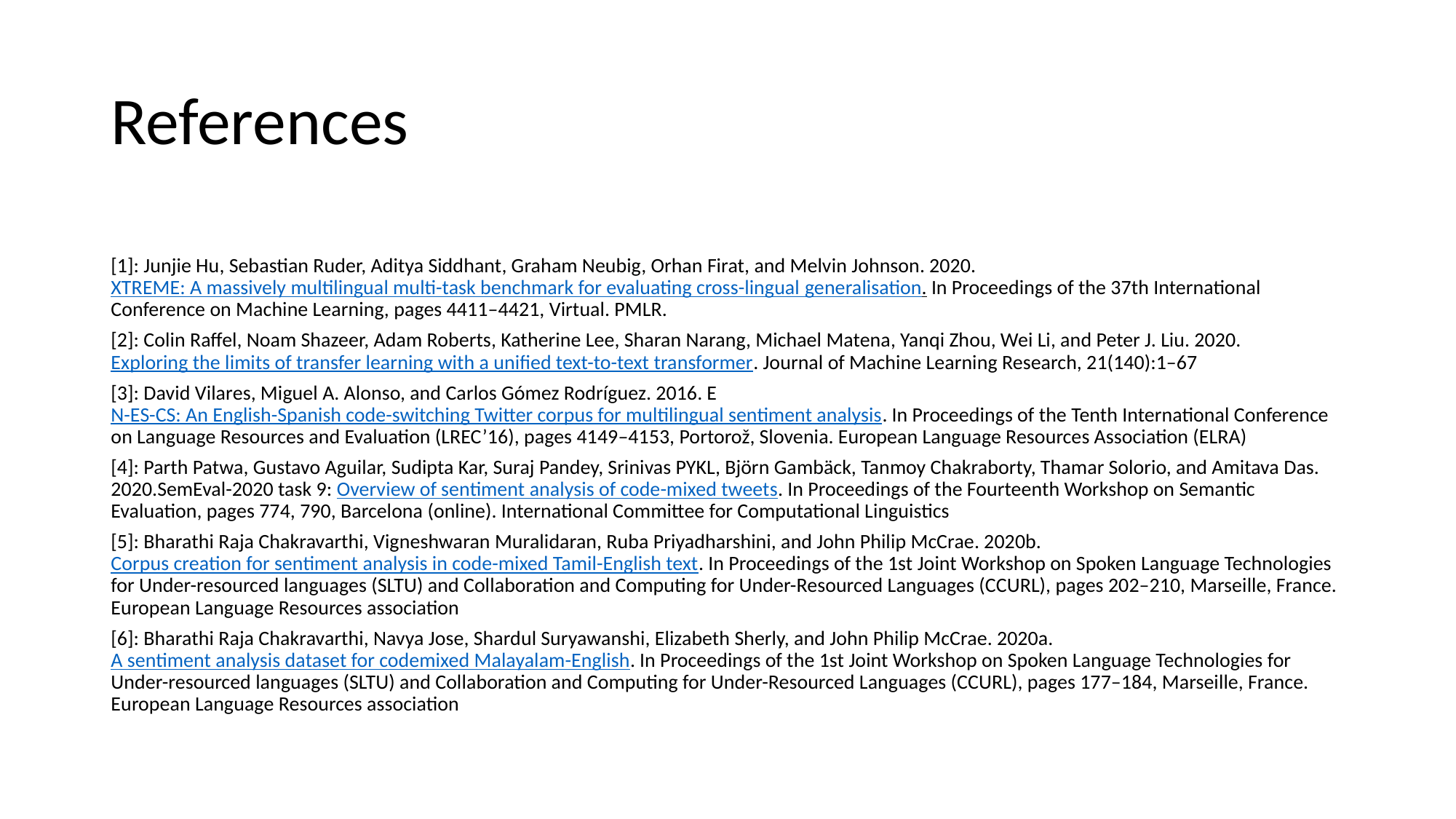

# References

[1]: Junjie Hu, Sebastian Ruder, Aditya Siddhant, Graham Neubig, Orhan Firat, and Melvin Johnson. 2020. XTREME: A massively multilingual multi-task benchmark for evaluating cross-lingual generalisation. In Proceedings of the 37th International Conference on Machine Learning, pages 4411–4421, Virtual. PMLR.
[2]: Colin Raffel, Noam Shazeer, Adam Roberts, Katherine Lee, Sharan Narang, Michael Matena, Yanqi Zhou, Wei Li, and Peter J. Liu. 2020. Exploring the limits of transfer learning with a unified text-to-text transformer. Journal of Machine Learning Research, 21(140):1–67
[3]: David Vilares, Miguel A. Alonso, and Carlos Gómez Rodríguez. 2016. EN-ES-CS: An English-Spanish code-switching Twitter corpus for multilingual sentiment analysis. In Proceedings of the Tenth International Conference on Language Resources and Evaluation (LREC’16), pages 4149–4153, Portorož, Slovenia. European Language Resources Association (ELRA)
[4]: Parth Patwa, Gustavo Aguilar, Sudipta Kar, Suraj Pandey, Srinivas PYKL, Björn Gambäck, Tanmoy Chakraborty, Thamar Solorio, and Amitava Das. 2020.SemEval-2020 task 9: Overview of sentiment analysis of code-mixed tweets. In Proceedings of the Fourteenth Workshop on Semantic Evaluation, pages 774, 790, Barcelona (online). International Committee for Computational Linguistics
[5]: Bharathi Raja Chakravarthi, Vigneshwaran Muralidaran, Ruba Priyadharshini, and John Philip McCrae. 2020b. Corpus creation for sentiment analysis in code-mixed Tamil-English text. In Proceedings of the 1st Joint Workshop on Spoken Language Technologies for Under-resourced languages (SLTU) and Collaboration and Computing for Under-Resourced Languages (CCURL), pages 202–210, Marseille, France. European Language Resources association
[6]: Bharathi Raja Chakravarthi, Navya Jose, Shardul Suryawanshi, Elizabeth Sherly, and John Philip McCrae. 2020a. A sentiment analysis dataset for codemixed Malayalam-English. In Proceedings of the 1st Joint Workshop on Spoken Language Technologies for Under-resourced languages (SLTU) and Collaboration and Computing for Under-Resourced Languages (CCURL), pages 177–184, Marseille, France. European Language Resources association